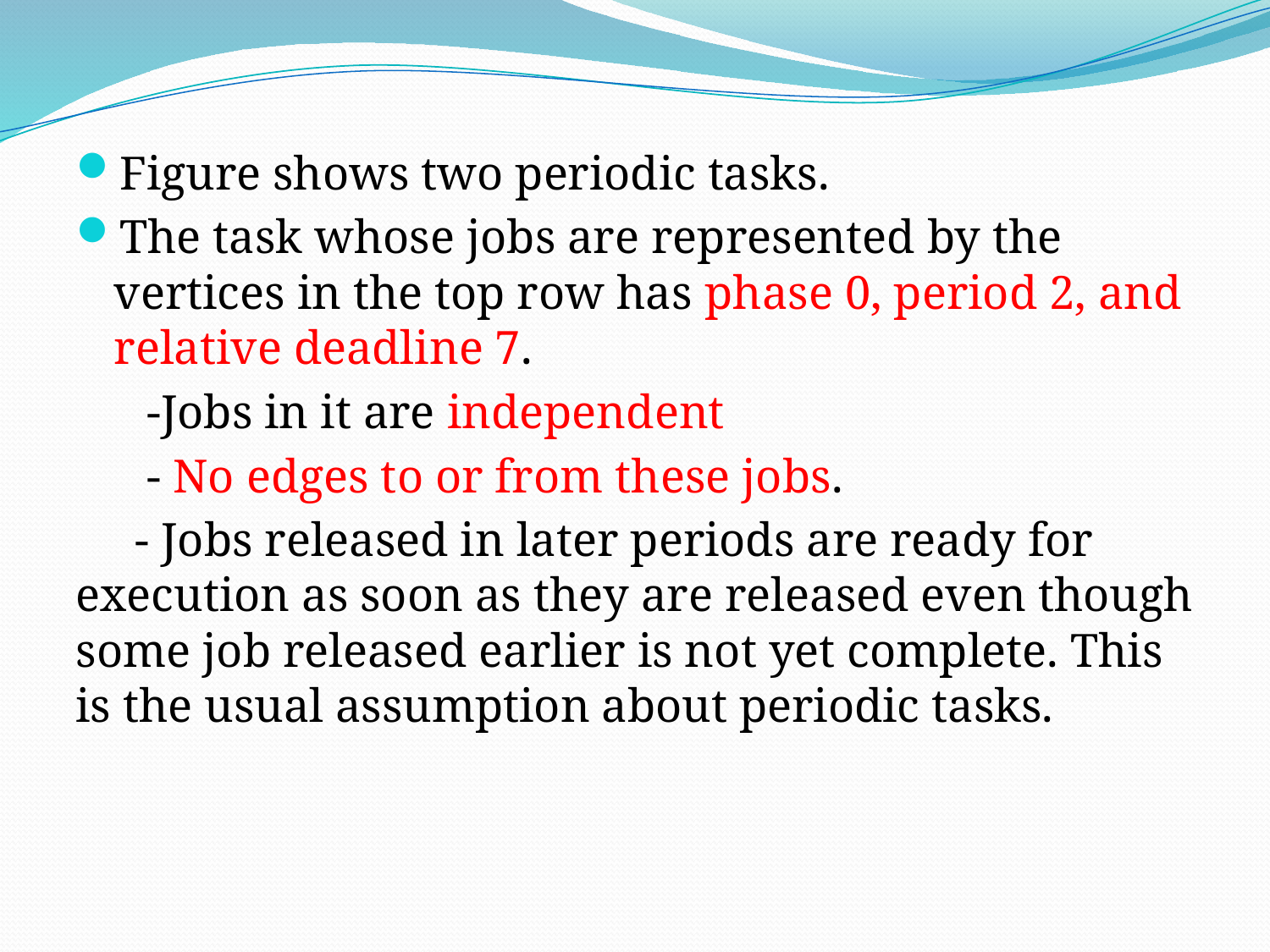

Figure shows two periodic tasks.
The task whose jobs are represented by the vertices in the top row has phase 0, period 2, and relative deadline 7.
      -Jobs in it are independent
      - No edges to or from these jobs.
     - Jobs released in later periods are ready for execution as soon as they are released even though some job released earlier is not yet complete. This is the usual assumption about periodic tasks.